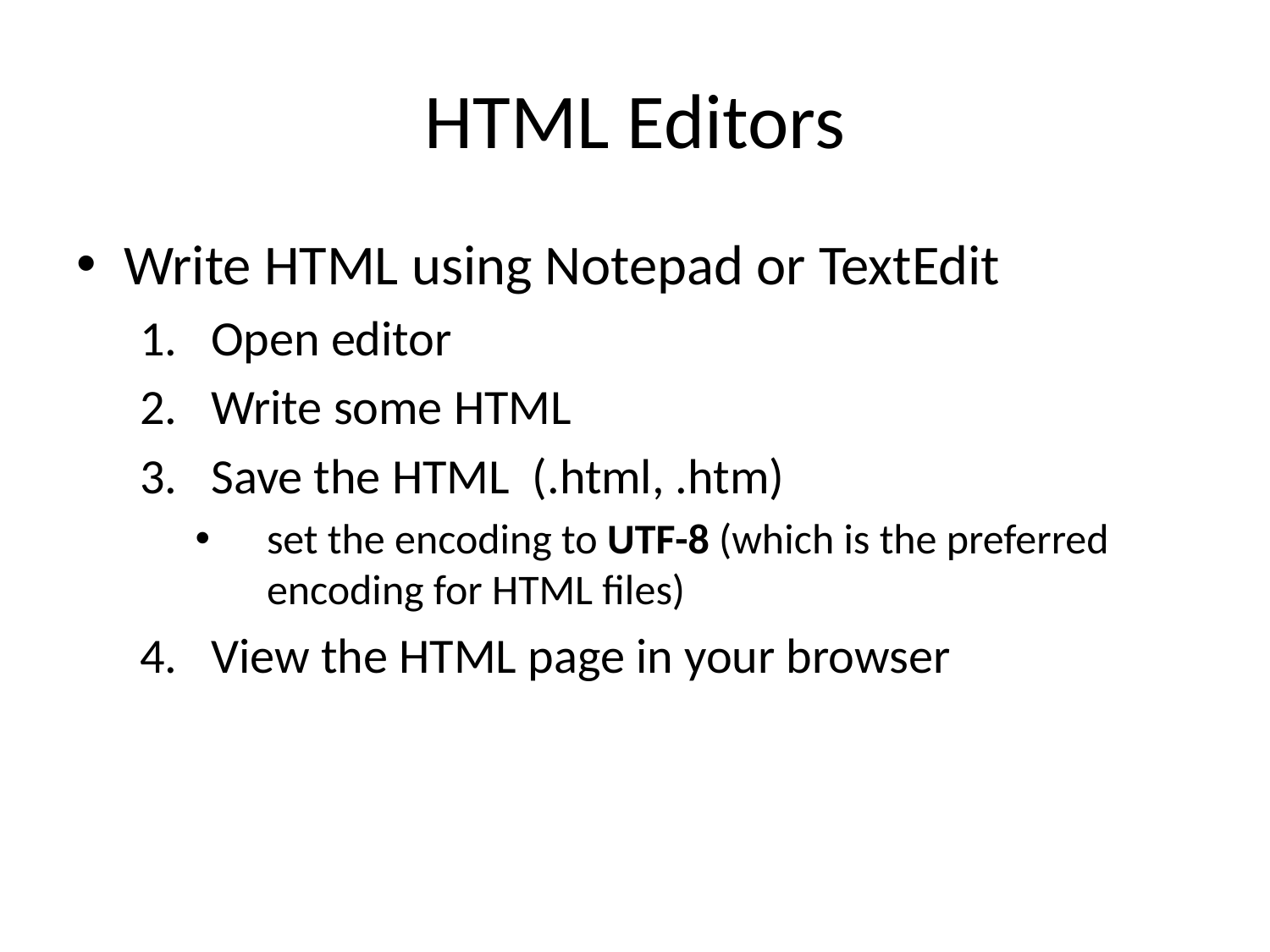

# HTML Editors
Write HTML using Notepad or TextEdit
Open editor
Write some HTML
Save the HTML  (.html, .htm)
set the encoding to UTF-8 (which is the preferred encoding for HTML files)
View the HTML page in your browser